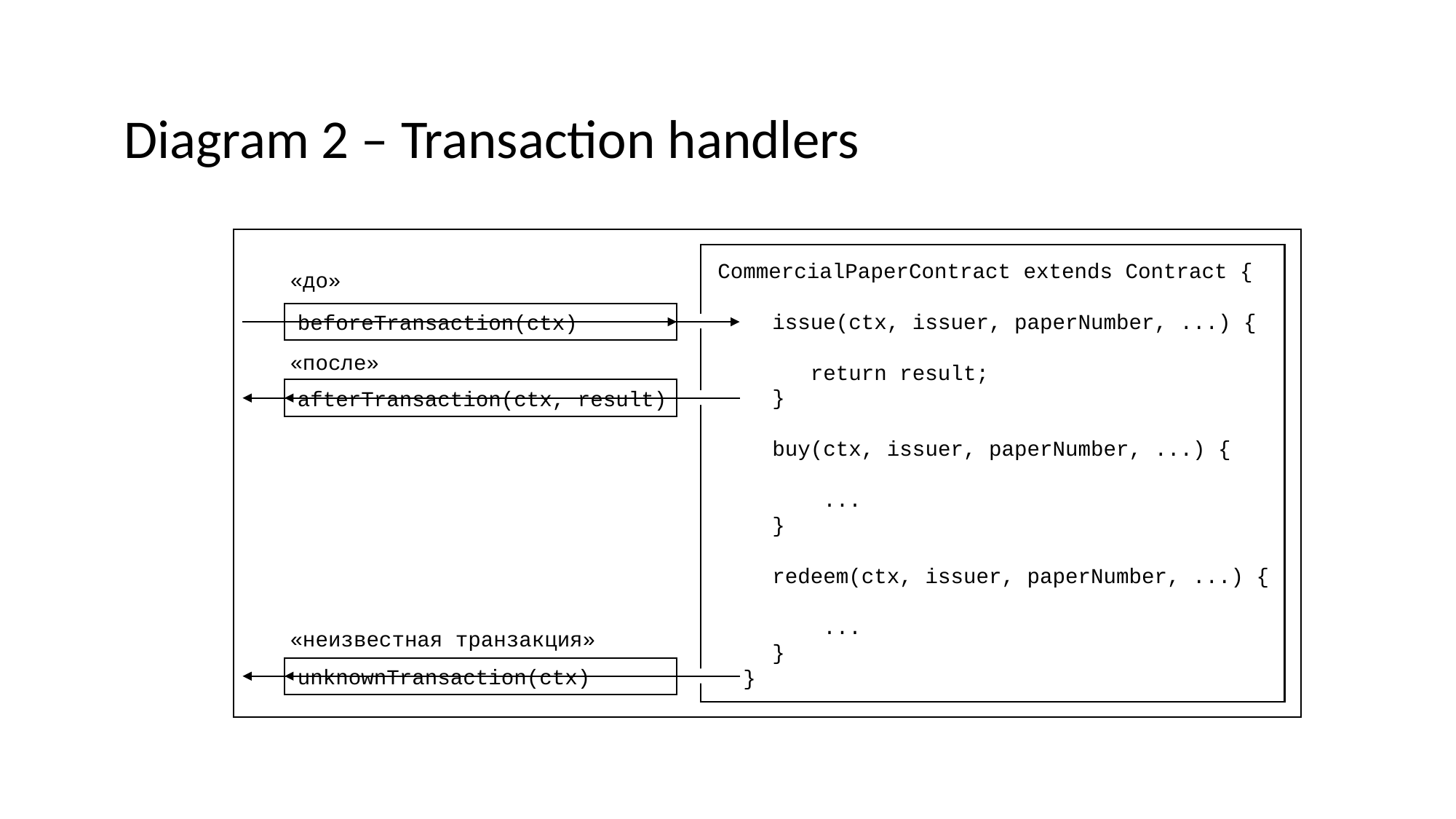

Diagram 2 – Transaction handlers

CommercialPaperContract extends Contract {

issue(ctx, issuer, paperNumber, ...) {

   return result;
}

buy(ctx, issuer, paperNumber, ...) {

    ...
}

redeem(ctx, issuer, paperNumber, ...) {

    ...
}
  }
«до»
beforeTransaction(ctx)

«после»
afterTransaction(ctx, result)

«неизвестная транзакция»
unknownTransaction(ctx)